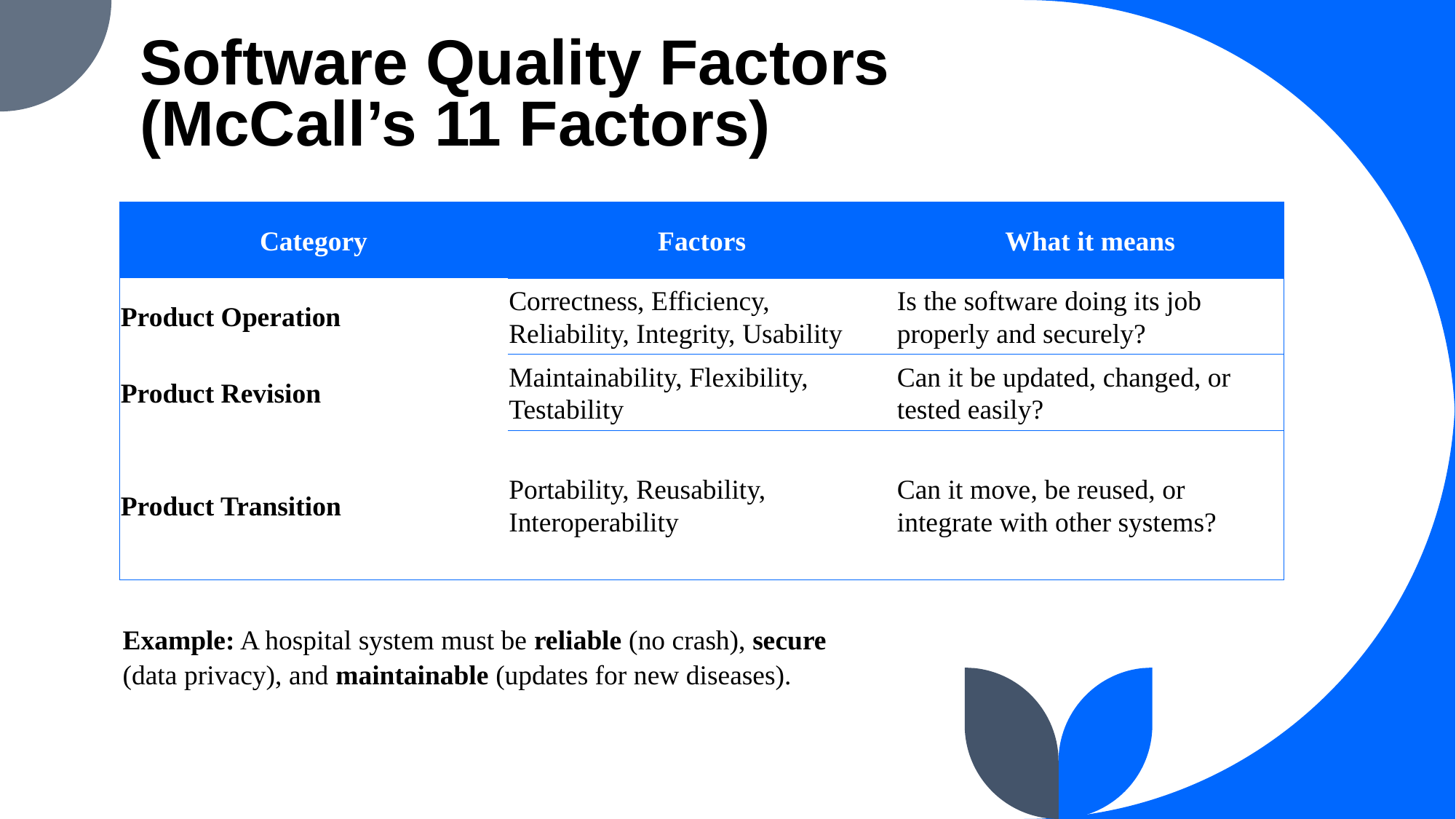

# Software Quality Factors (McCall’s 11 Factors)
| Category | Factors | What it means |
| --- | --- | --- |
| Product Operation | Correctness, Efficiency, Reliability, Integrity, Usability | Is the software doing its job properly and securely? |
| Product Revision | Maintainability, Flexibility, Testability | Can it be updated, changed, or tested easily? |
| Product Transition | Portability, Reusability, Interoperability | Can it move, be reused, or integrate with other systems? |
Example: A hospital system must be reliable (no crash), secure (data privacy), and maintainable (updates for new diseases).